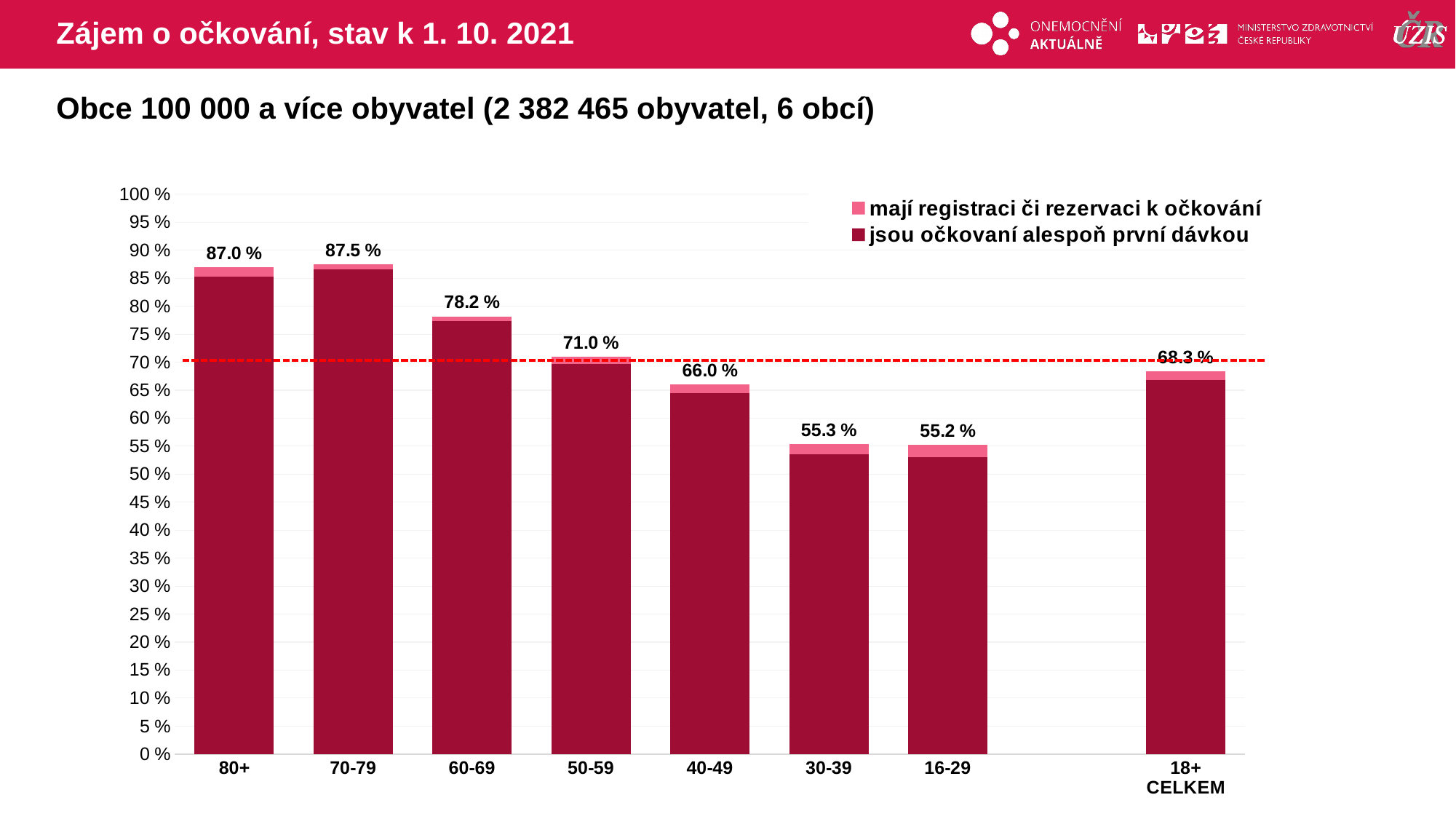

# Zájem o očkování, stav k 1. 10. 2021
Obce 100 000 a více obyvatel (2 382 465 obyvatel, 6 obcí)

### Chart

| Category | mají registraci či rezervaci k očkování | jsou očkovaní alespoň první dávkou |
|---|---|---|
| 80+ | 86.9771 | 85.2191037 |
| 70-79 | 87.4906 | 86.5655983 |
| 60-69 | 78.18614 | 77.3248683 |
| 50-59 | 70.98155 | 69.688335 |
| 40-49 | 66.03052 | 64.5254246 |
| 30-39 | 55.34902 | 53.4968156 |
| 16-29 | 55.20102 | 53.0555556 |
|  | None | None |
| 18+ CELKEM | 68.32861 | 66.8451849 |